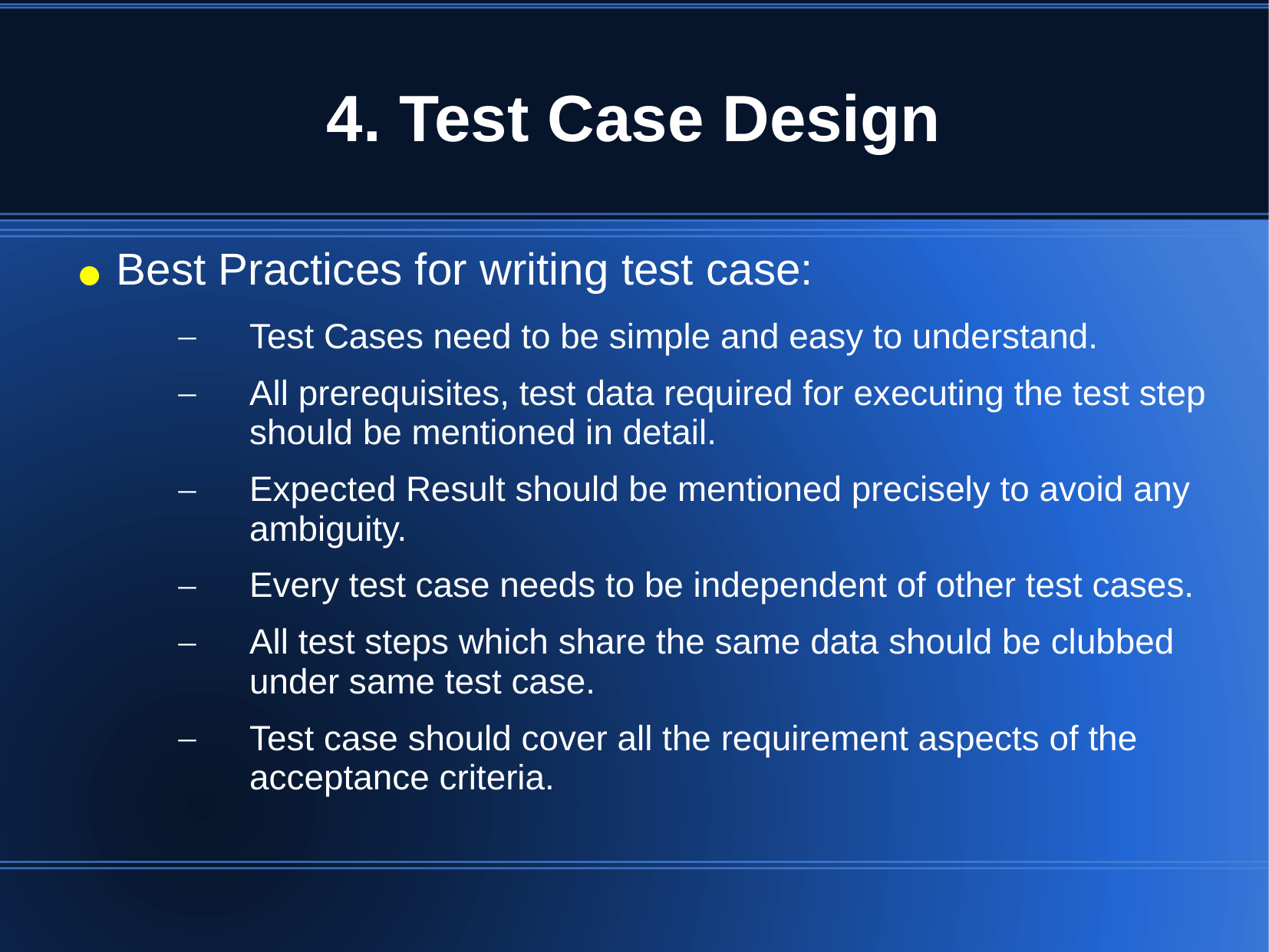

# 4. Test Case Design
Best Practices for writing test case:
Test Cases need to be simple and easy to understand.
All prerequisites, test data required for executing the test step should be mentioned in detail.
Expected Result should be mentioned precisely to avoid any ambiguity.
Every test case needs to be independent of other test cases.
All test steps which share the same data should be clubbed under same test case.
Test case should cover all the requirement aspects of the acceptance criteria.